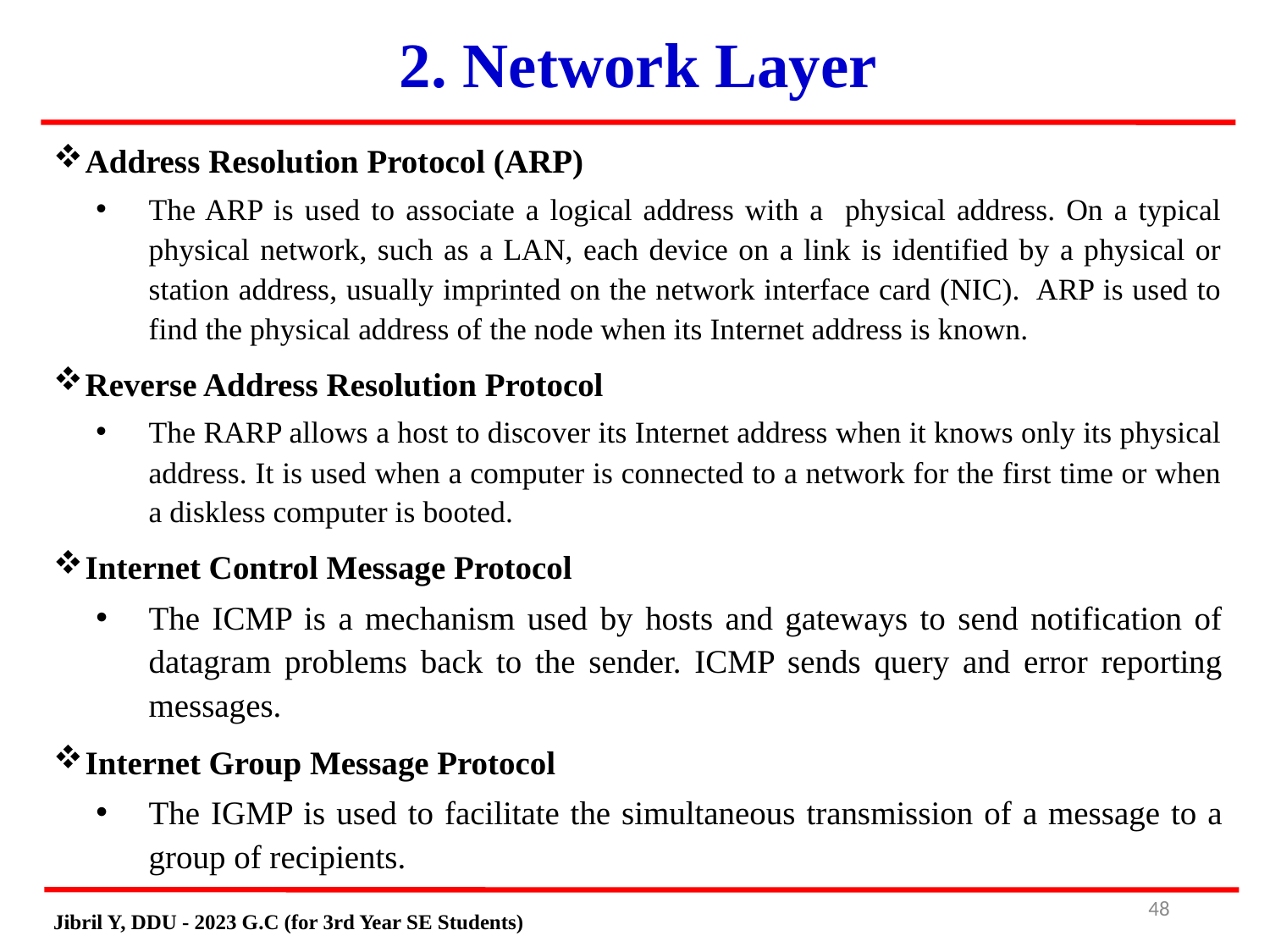

2. Network Layer

# Address Resolution Protocol (ARP)
The ARP is used to associate a logical address with a  physical address. On a typical physical network, such as a LAN, each device on a link is identified by a physical or station address, usually imprinted on the network interface card (NIC).  ARP is used to find the physical address of the node when its Internet address is known.
Reverse Address Resolution Protocol
The RARP allows a host to discover its Internet address when it knows only its physical address. It is used when a computer is connected to a network for the first time or when a diskless computer is booted.
Internet Control Message Protocol
The ICMP is a mechanism used by hosts and gateways to send notification of datagram problems back to the sender. ICMP sends query and error reporting messages.
Internet Group Message Protocol
The IGMP is used to facilitate the simultaneous transmission of a message to a group of recipients.
48

Jibril Y, DDU - 2023 G.C (for 3rd Year SE Students)